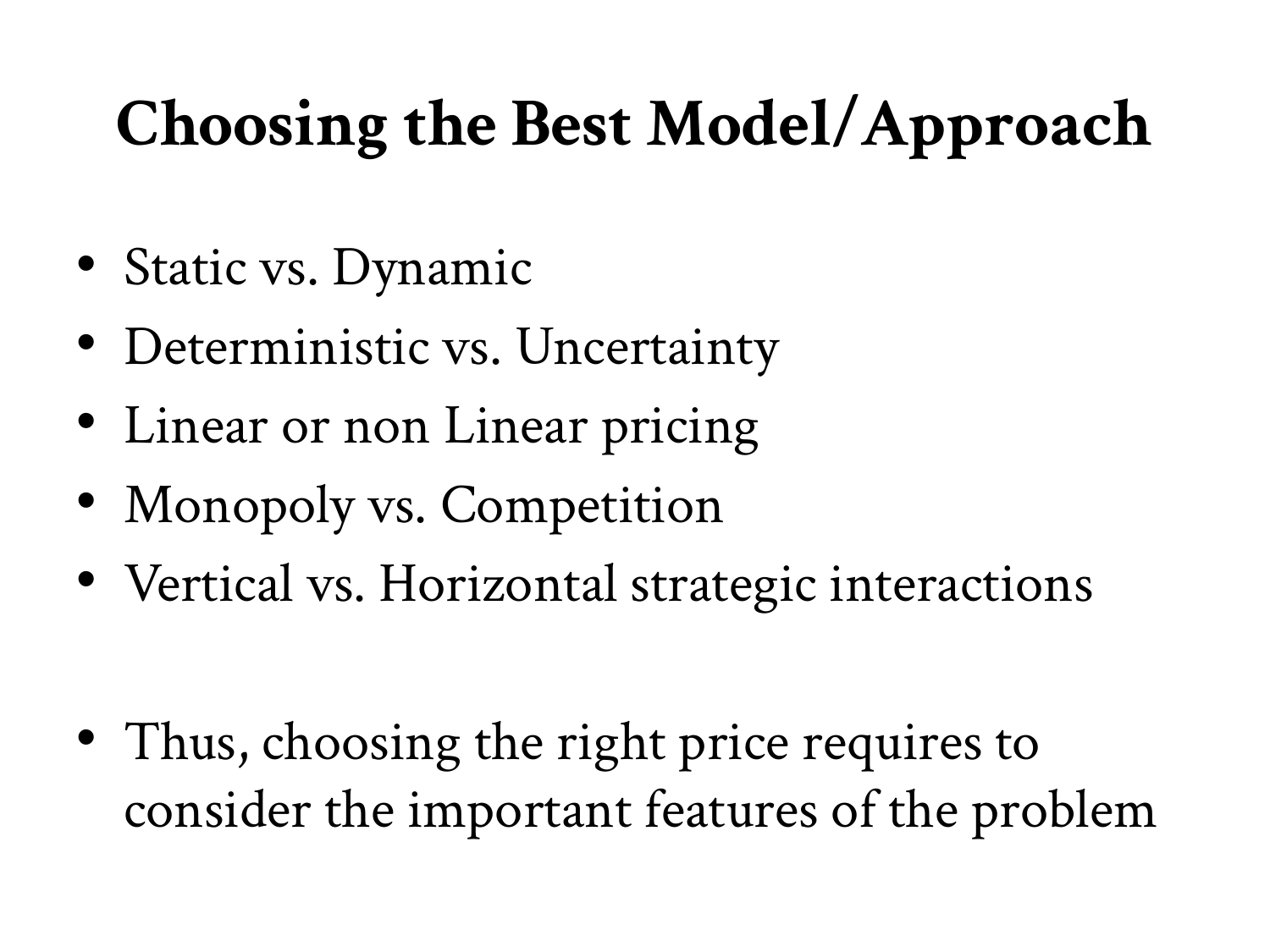

# Choosing the Best Model/Approach
Static vs. Dynamic
Deterministic vs. Uncertainty
Linear or non Linear pricing
Monopoly vs. Competition
Vertical vs. Horizontal strategic interactions

Thus, choosing the right price requires to consider the important features of the problem